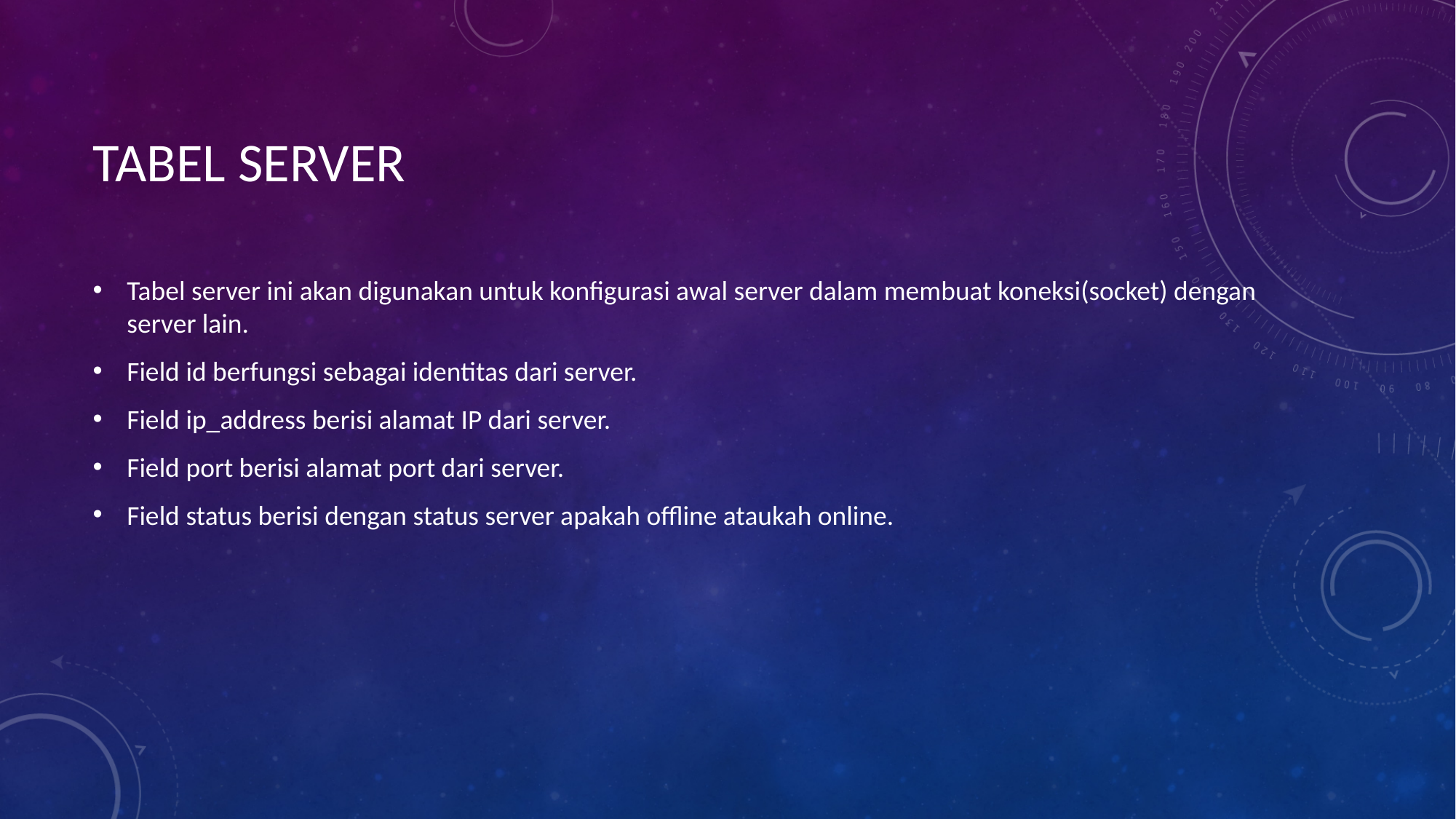

# Tabel Server
Tabel server ini akan digunakan untuk konfigurasi awal server dalam membuat koneksi(socket) dengan server lain.
Field id berfungsi sebagai identitas dari server.
Field ip_address berisi alamat IP dari server.
Field port berisi alamat port dari server.
Field status berisi dengan status server apakah offline ataukah online.